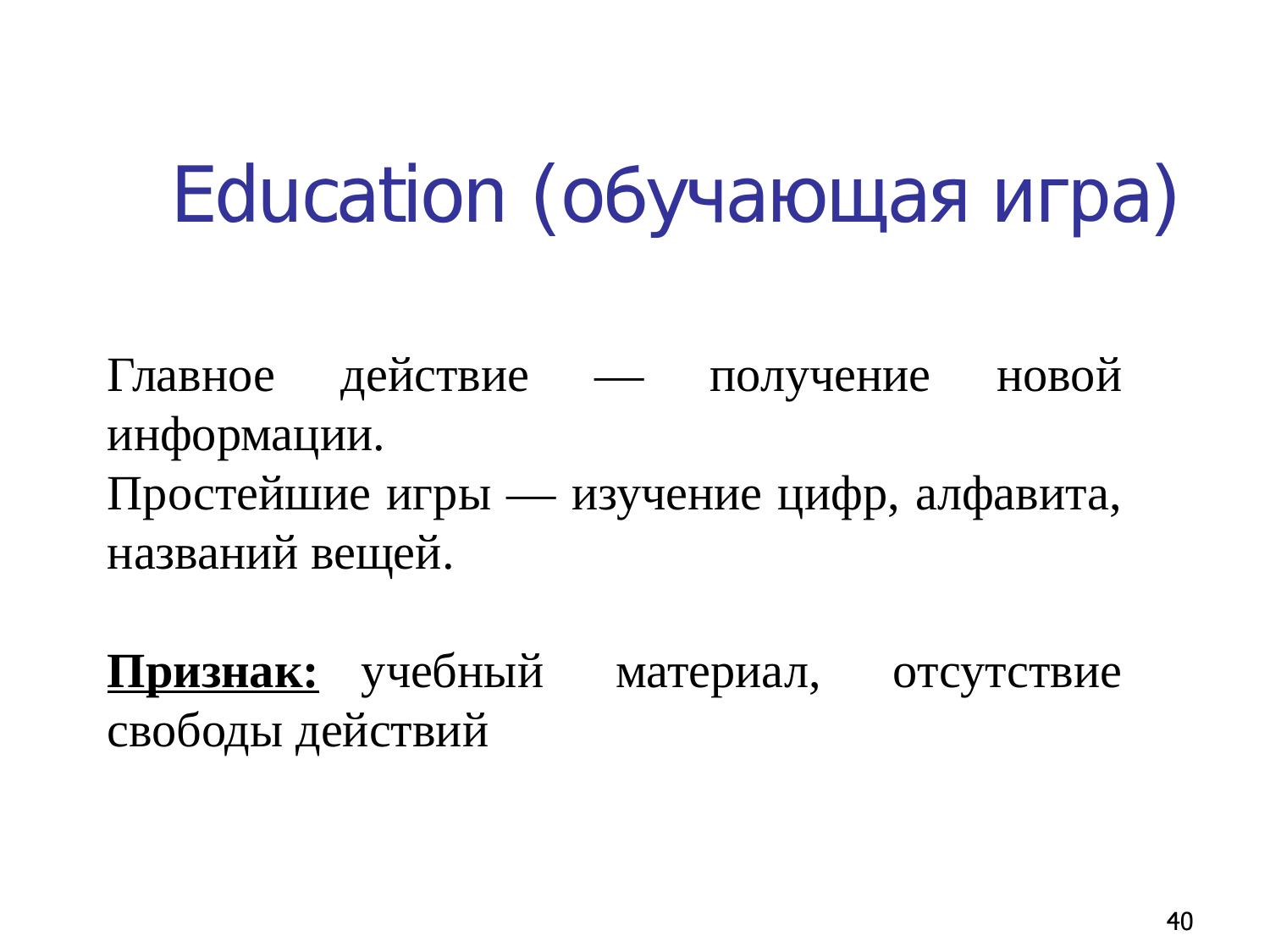

# Education (обучающая игра)
Главное действие — получение новой информации.
Простейшие игры — изучение цифр, алфавита, названий вещей.

Признак:	учебный материал, отсутствие свободы действий
40